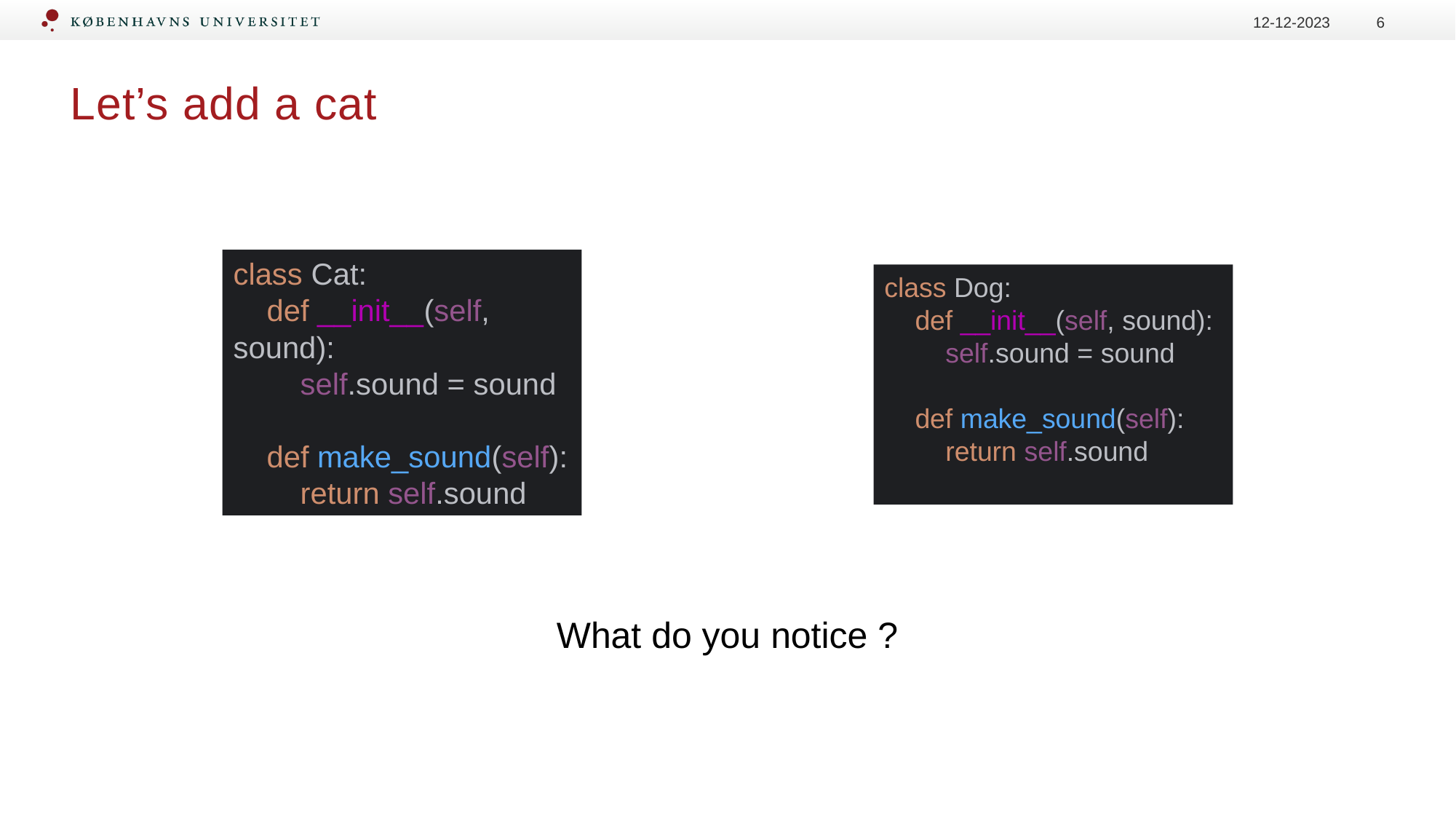

12-12-2023
6
# Let’s add a cat
class Cat:
    def __init__(self, sound):
        self.sound = sound
    def make_sound(self):
        return self.sound
class Dog:
    def __init__(self, sound):
        self.sound = sound
    def make_sound(self):
        return self.sound
What do you notice ?